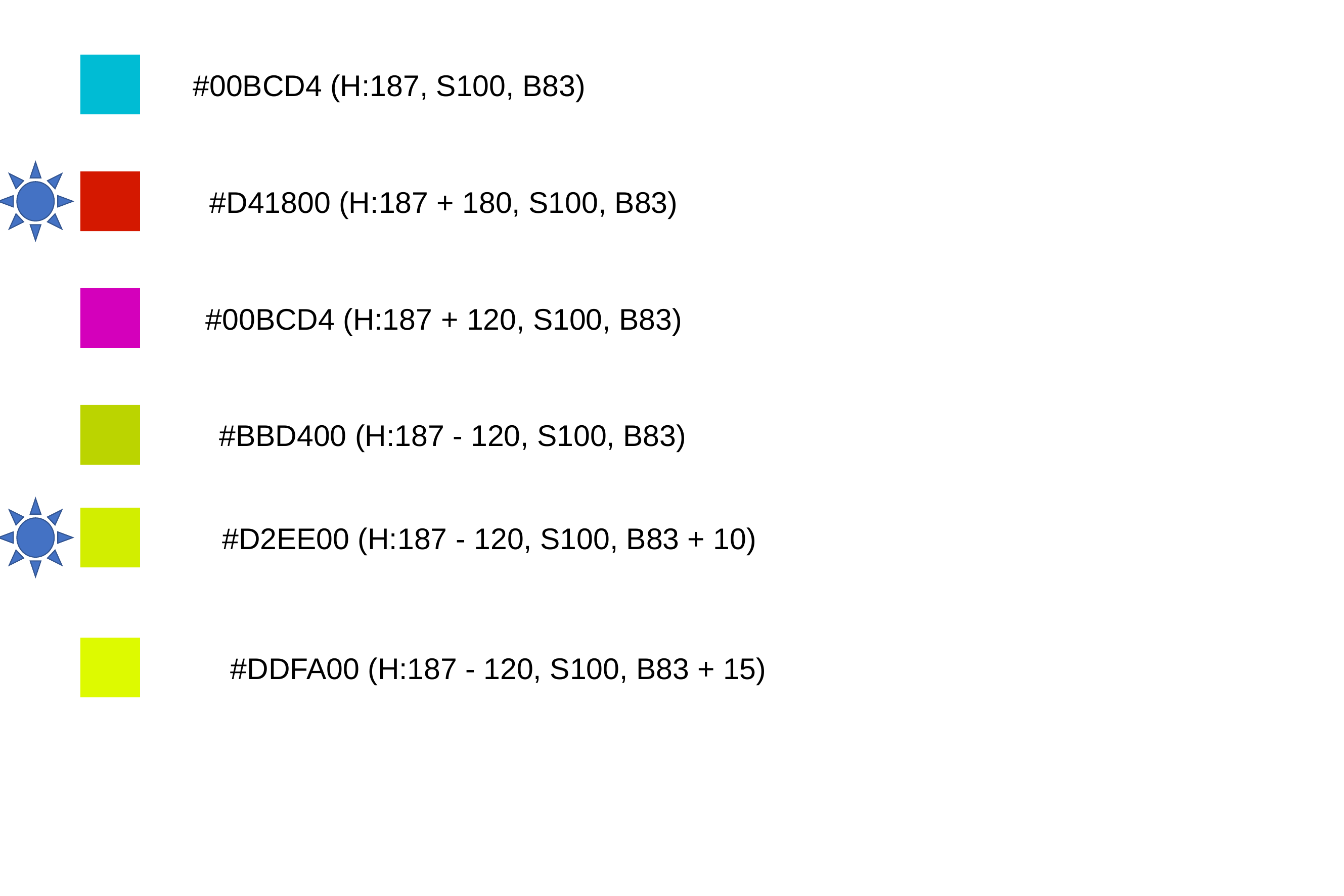

#00BCD4 (H:187, S100, B83)

#D41800 (H:187 + 180, S100, B83)

#00BCD4 (H:187 + 120, S100, B83)

#BBD400 (H:187 - 120, S100, B83)

#D2EE00 (H:187 - 120, S100, B83 + 10)

#DDFA00 (H:187 - 120, S100, B83 + 15)